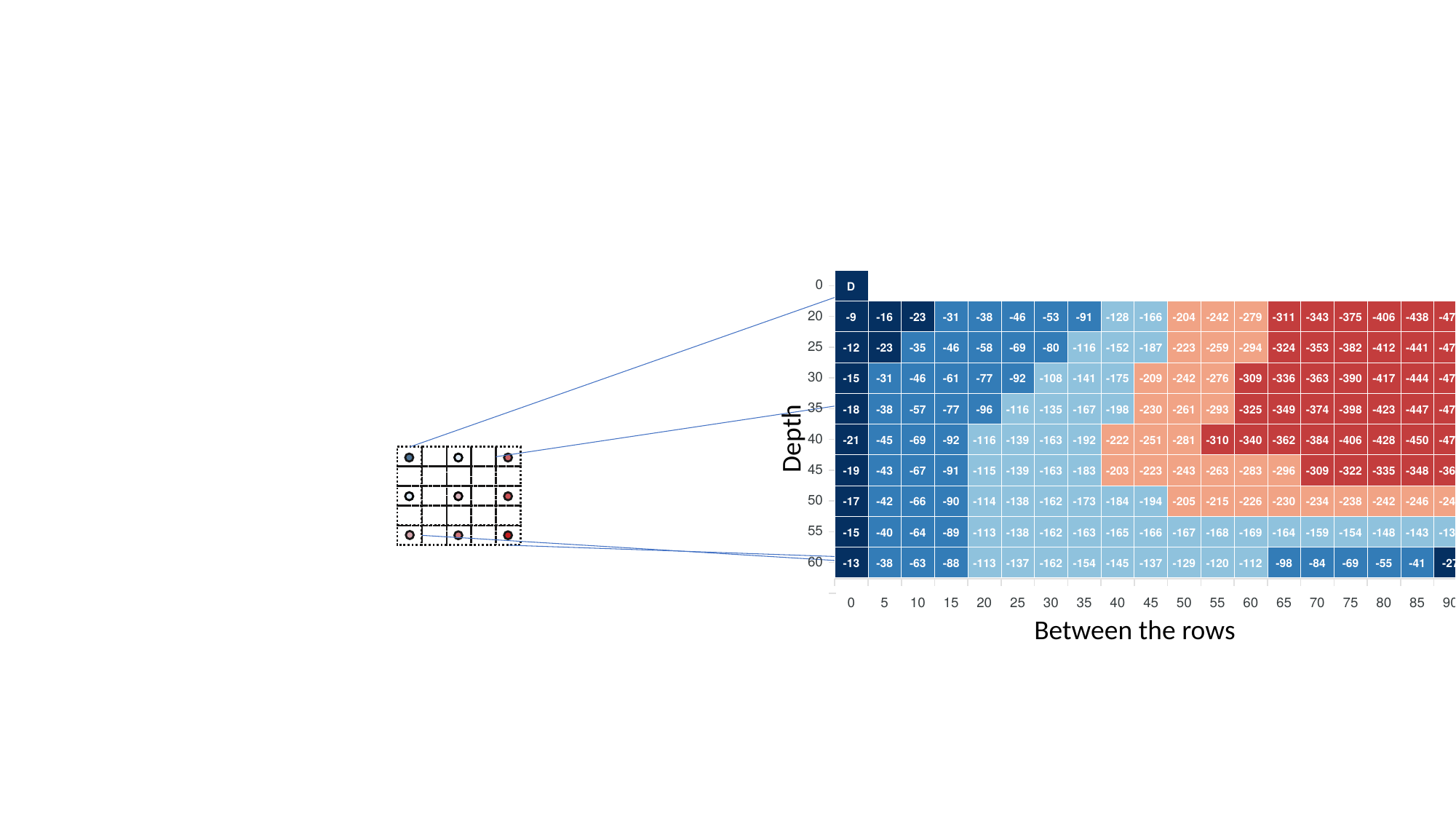

0

D

20
-9
-16
-23
-31
-38
-46
-53
-91
-128
-166
-204
-242
-279
-311
-343
-375
-406
-438
-470

25
-12
-23
-35
-46
-58
-69
-80
-116
-152
-187
-223
-259
-294
-324
-353
-382
-412
-441
-471

30
-15
-31
-46
-61
-77
-92
-108
-141
-175
-209
-242
-276
-309
-336
-363
-390
-417
-444
-471

35
-18
-38
-57
-77
-96
-116
-135
-167
-198
-230
-261
-293
-325
-349
-374
-398
-423
-447
-472

Depth

40
-21
-45
-69
-92
-116
-139
-163
-192
-222
-251
-281
-310
-340
-362
-384
-406
-428
-450
-472

45
-19
-43
-67
-91
-115
-139
-163
-183
-203
-223
-243
-263
-283
-296
-309
-322
-335
-348
-361

50
-17
-42
-66
-90
-114
-138
-162
-173
-184
-194
-205
-215
-226
-230
-234
-238
-242
-246
-249

55
-15
-40
-64
-89
-113
-138
-162
-163
-165
-166
-167
-168
-169
-164
-159
-154
-148
-143
-138

60
-13
-38
-63
-88
-113
-137
-162
-154
-145
-137
-129
-120
-112
-98
-84
-69
-55
-41
-27

0
5
10
15
20
25
30
35
40
45
50
55
60
65
70
75
80
85
90

Between the rows